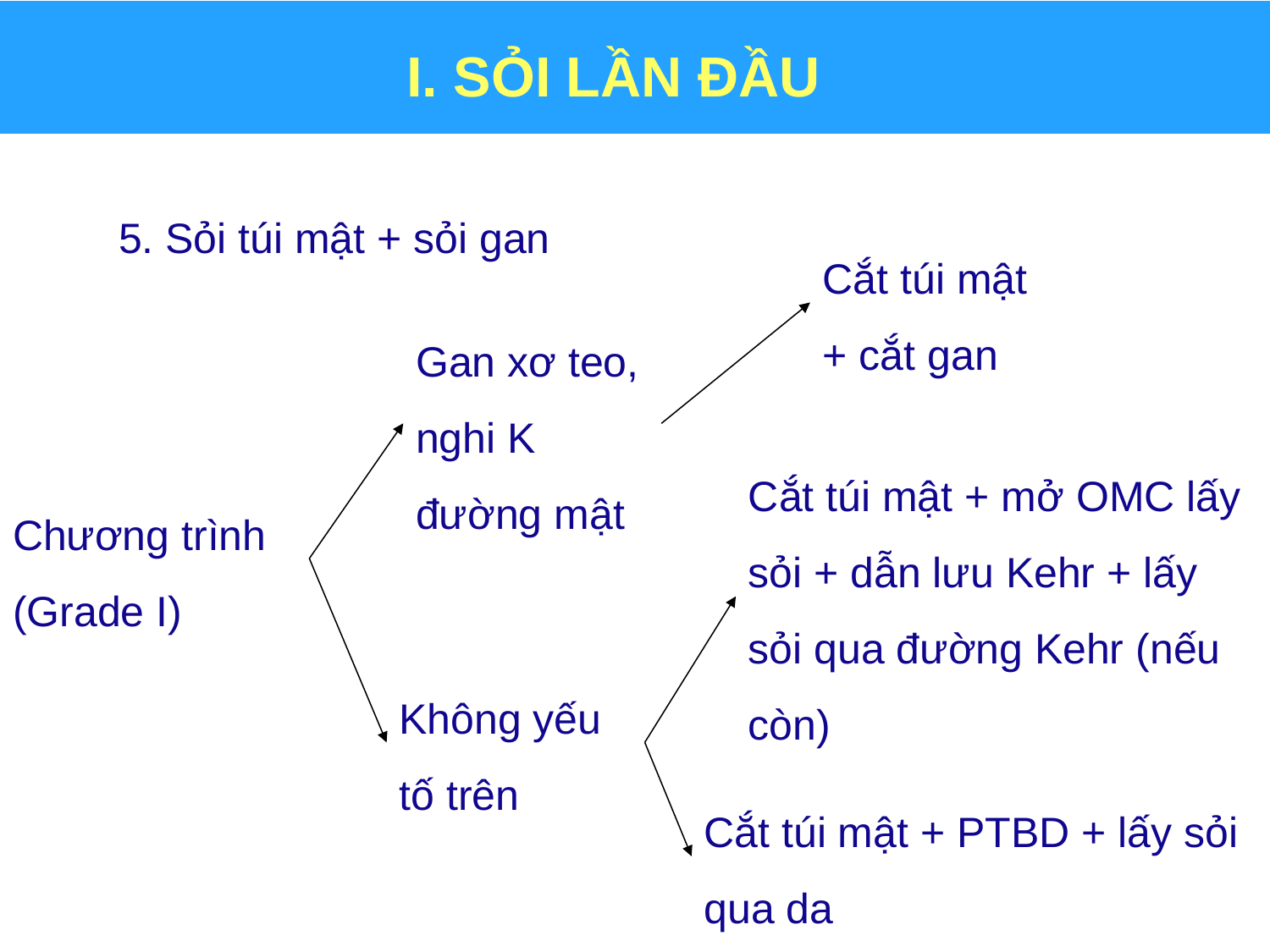

# I. SỎI LẦN ĐẦU
5. Sỏi túi mật + sỏi gan

Cắt túi mật + cắt gan
Gan xơ teo, nghi K đường mật
Cắt túi mật + mở OMC lấy sỏi + dẫn lưu Kehr + lấy sỏi qua đường Kehr (nếu còn)
Chương trình (Grade I)
Không yếu tố trên
Cắt túi mật + PTBD + lấy sỏi qua da